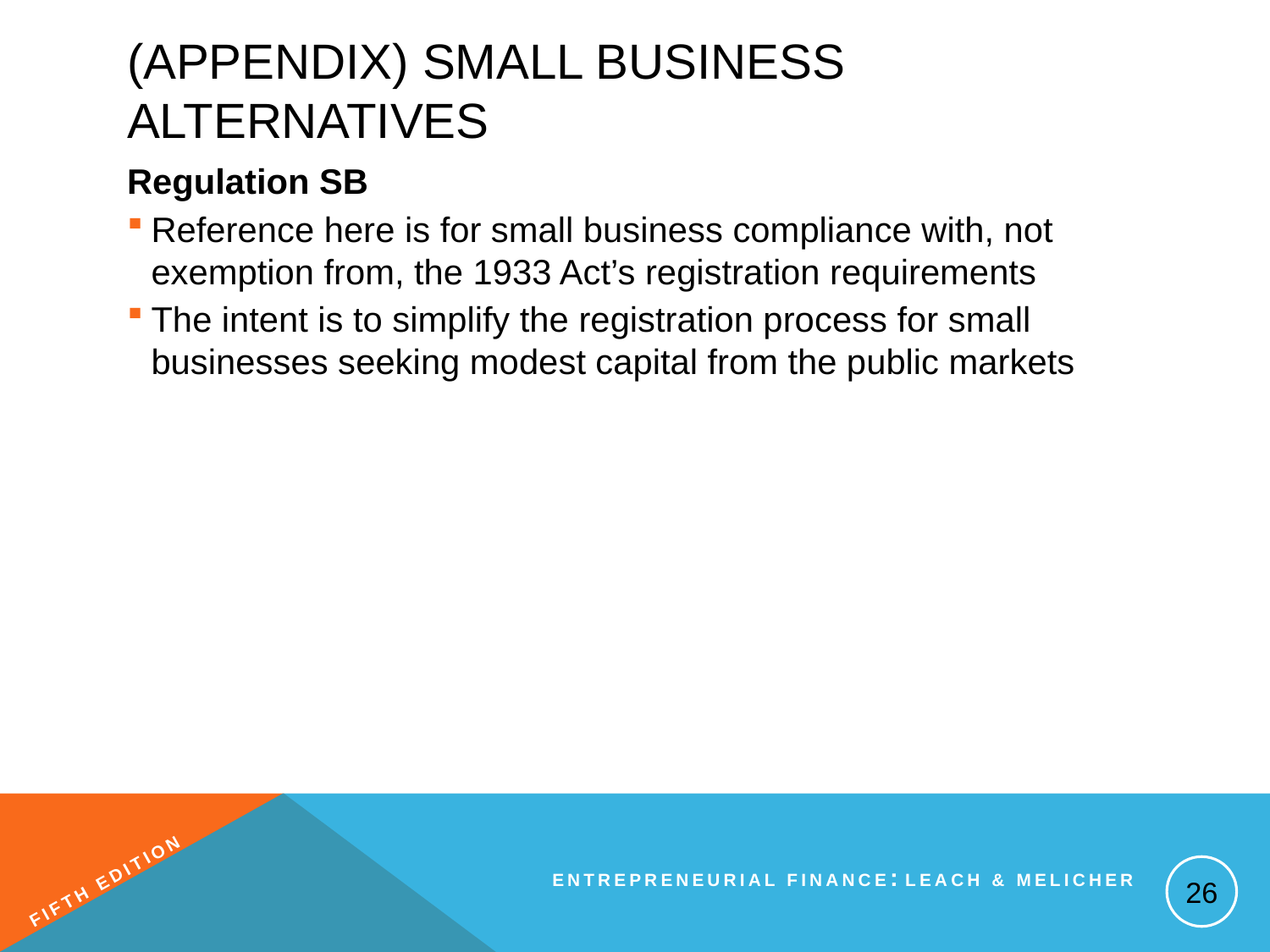

# (Appendix) Small Business Alternatives
Regulation SB
Reference here is for small business compliance with, not exemption from, the 1933 Act’s registration requirements
The intent is to simplify the registration process for small businesses seeking modest capital from the public markets
26